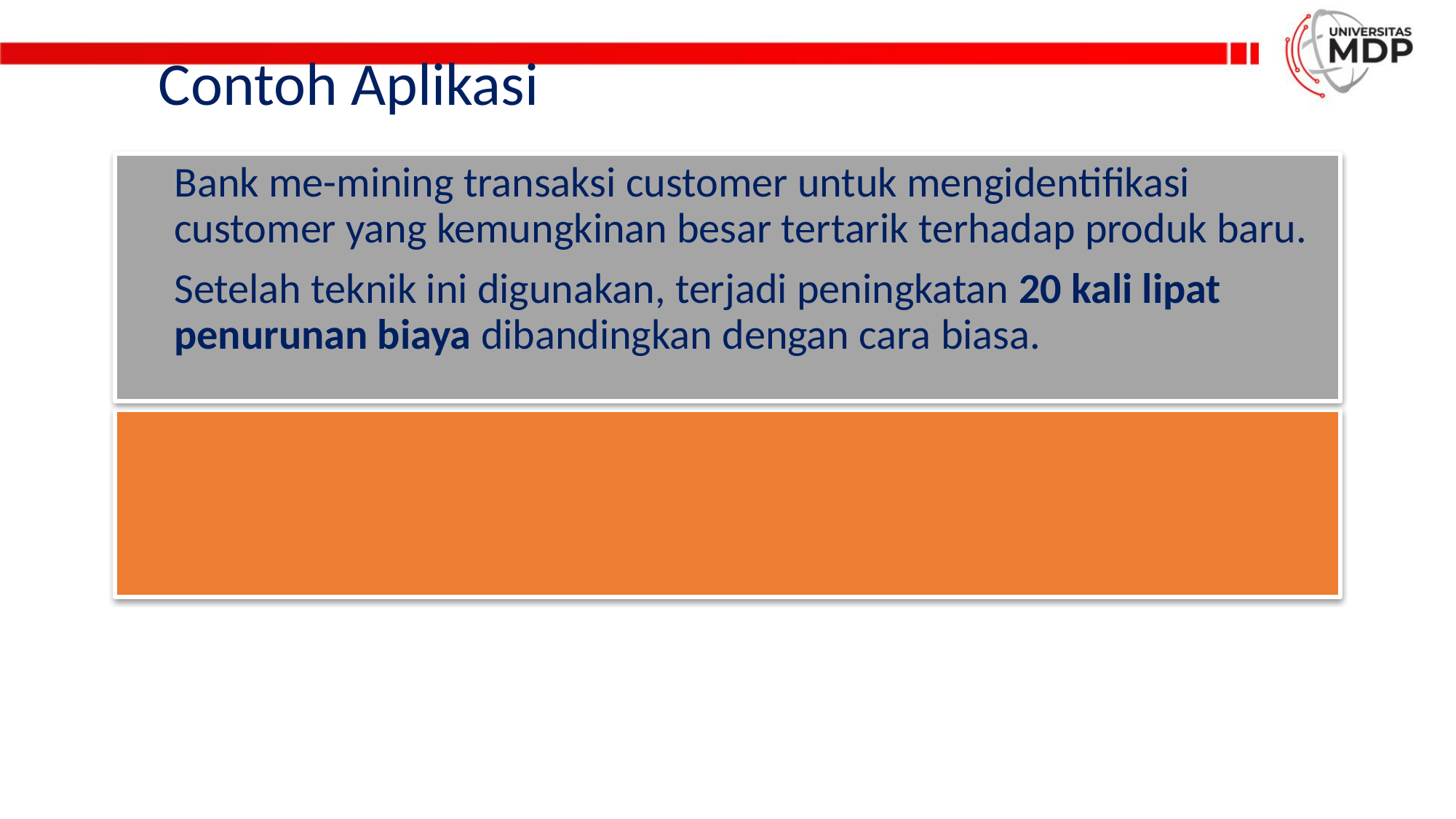

# Contoh Aplikasi

	Bank me-mining transaksi customer untuk mengidentifikasi customer yang kemungkinan besar tertarik terhadap produk baru.
	Setelah teknik ini digunakan, terjadi peningkatan 20 kali lipat penurunan biaya dibandingkan dengan cara biasa.